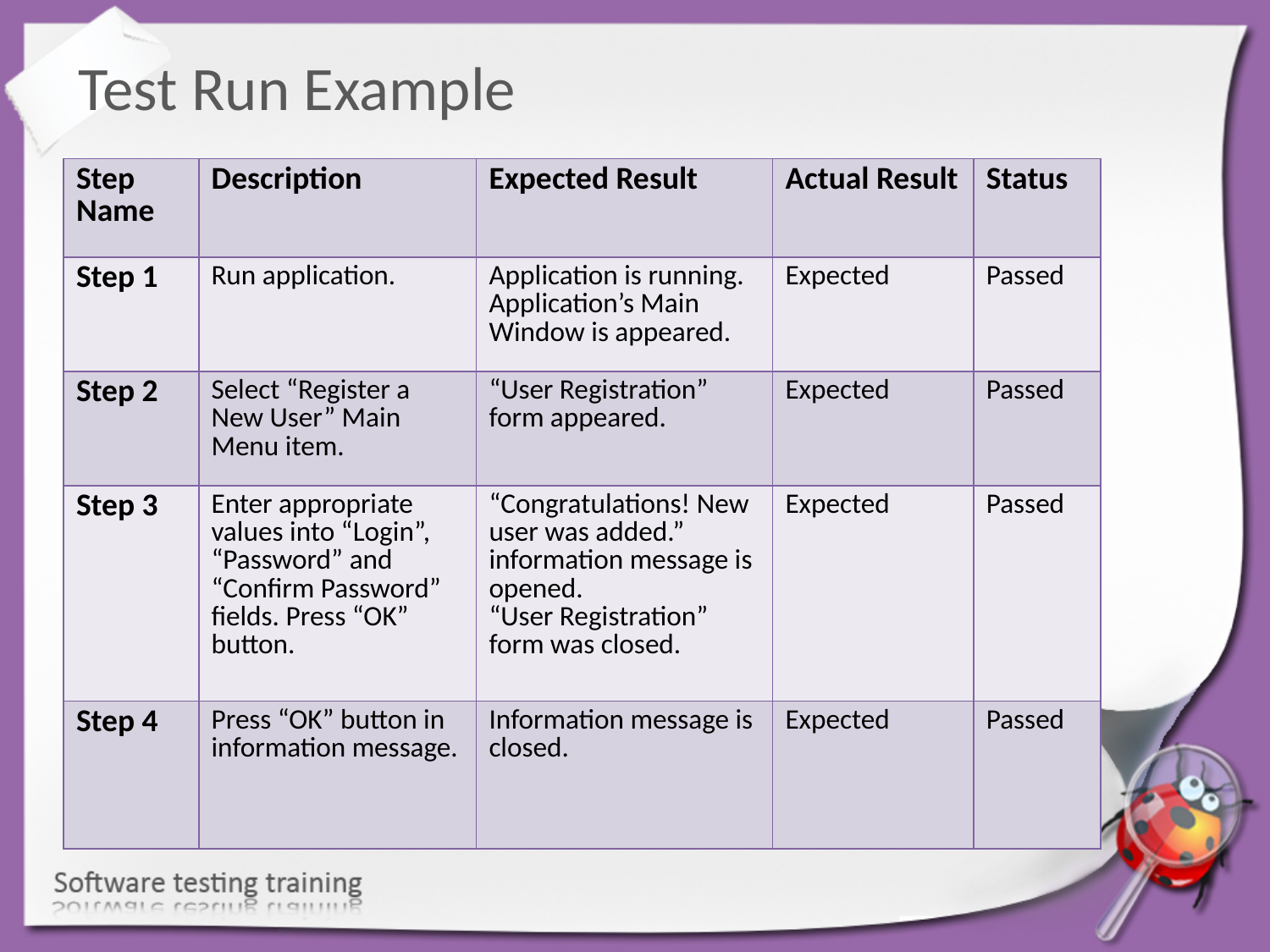

Test Run Example
| Step Name | Description | Expected Result | Actual Result | Status |
| --- | --- | --- | --- | --- |
| Step 1 | Run application. | Application is running. Application’s Main Window is appeared. | Expected | Passed |
| Step 2 | Select “Register a New User” Main Menu item. | “User Registration” form appeared. | Expected | Passed |
| Step 3 | Enter appropriate values into “Login”, “Password” and “Confirm Password” fields. Press “OK” button. | “Congratulations! New user was added.” information message is opened. “User Registration” form was closed. | Expected | Passed |
| Step 4 | Press “OK” button in information message. | Information message is closed. | Expected | Passed |